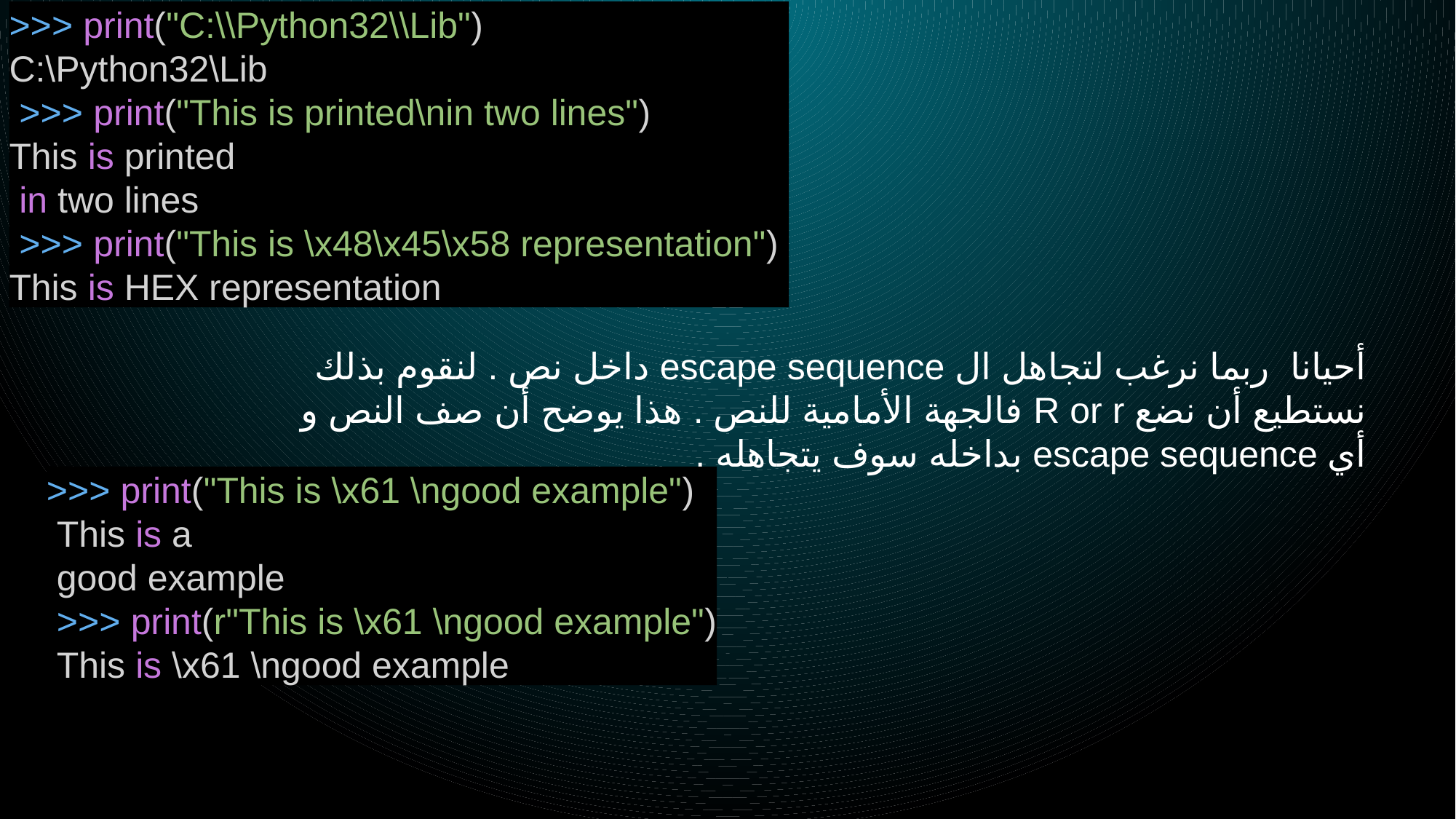

>>> print("C:\\Python32\\Lib")
C:\Python32\Lib
 >>> print("This is printed\nin two lines")
This is printed
 in two lines
 >>> print("This is \x48\x45\x58 representation")
This is HEX representation
أحيانا  ربما نرغب لتجاهل ال escape sequence داخل نص . لنقوم بذلك نستطيع أن نضع R or r فالجهة الأمامية للنص . هذا يوضح أن صف النص و أي escape sequence بداخله سوف يتجاهله .
>>> print("This is \x61 \ngood example")
 This is a
 good example
 >>> print(r"This is \x61 \ngood example")
 This is \x61 \ngood example